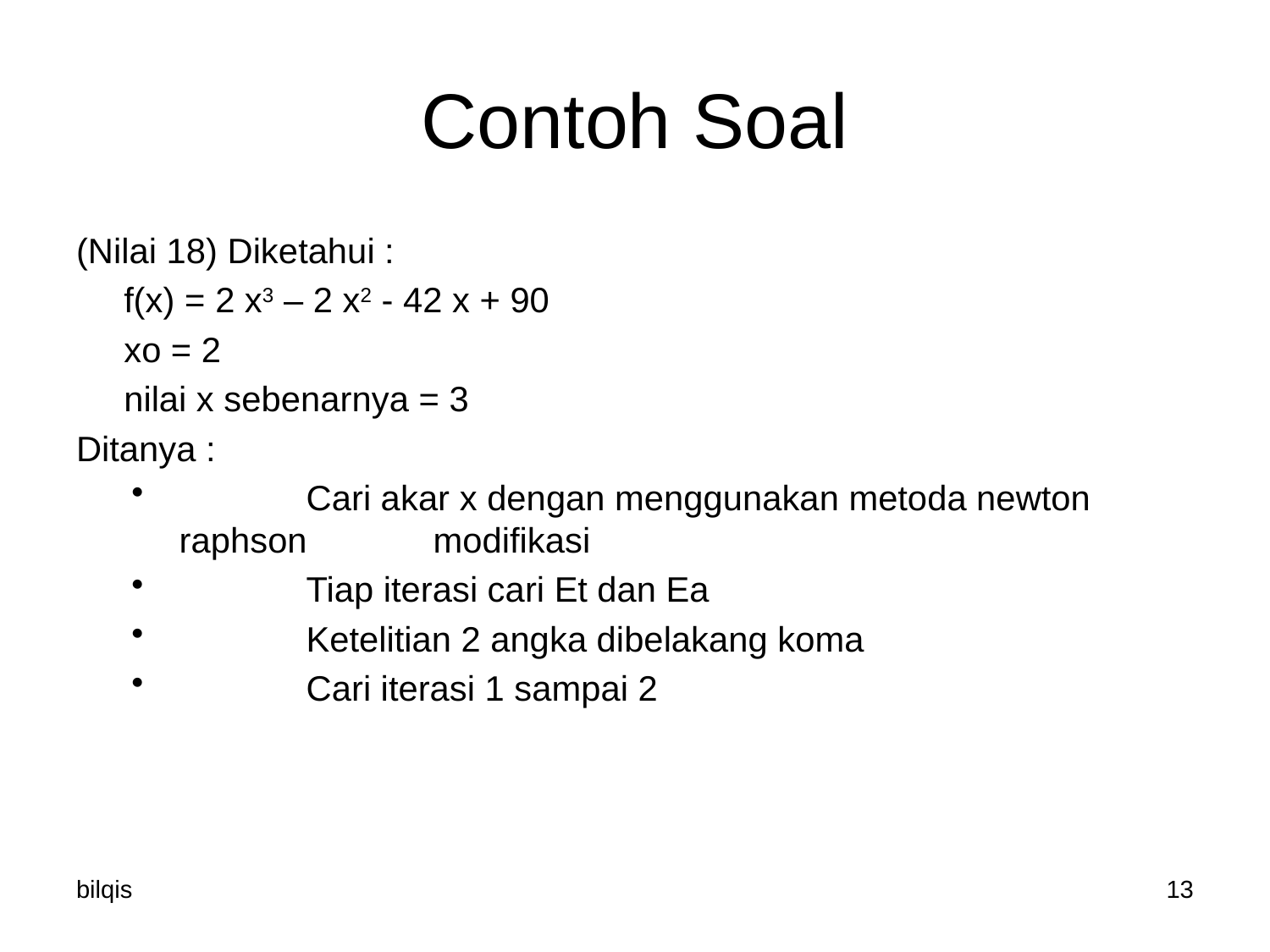

# Contoh Soal
(Nilai 18) Diketahui :
	f(x) = 2 x3 – 2 x2 - 42 x + 90
	xo = 2
	nilai x sebenarnya = 3
Ditanya :
	Cari akar x dengan menggunakan metoda newton raphson 	modifikasi
	Tiap iterasi cari Et dan Ea
	Ketelitian 2 angka dibelakang koma
	Cari iterasi 1 sampai 2
bilqis
13